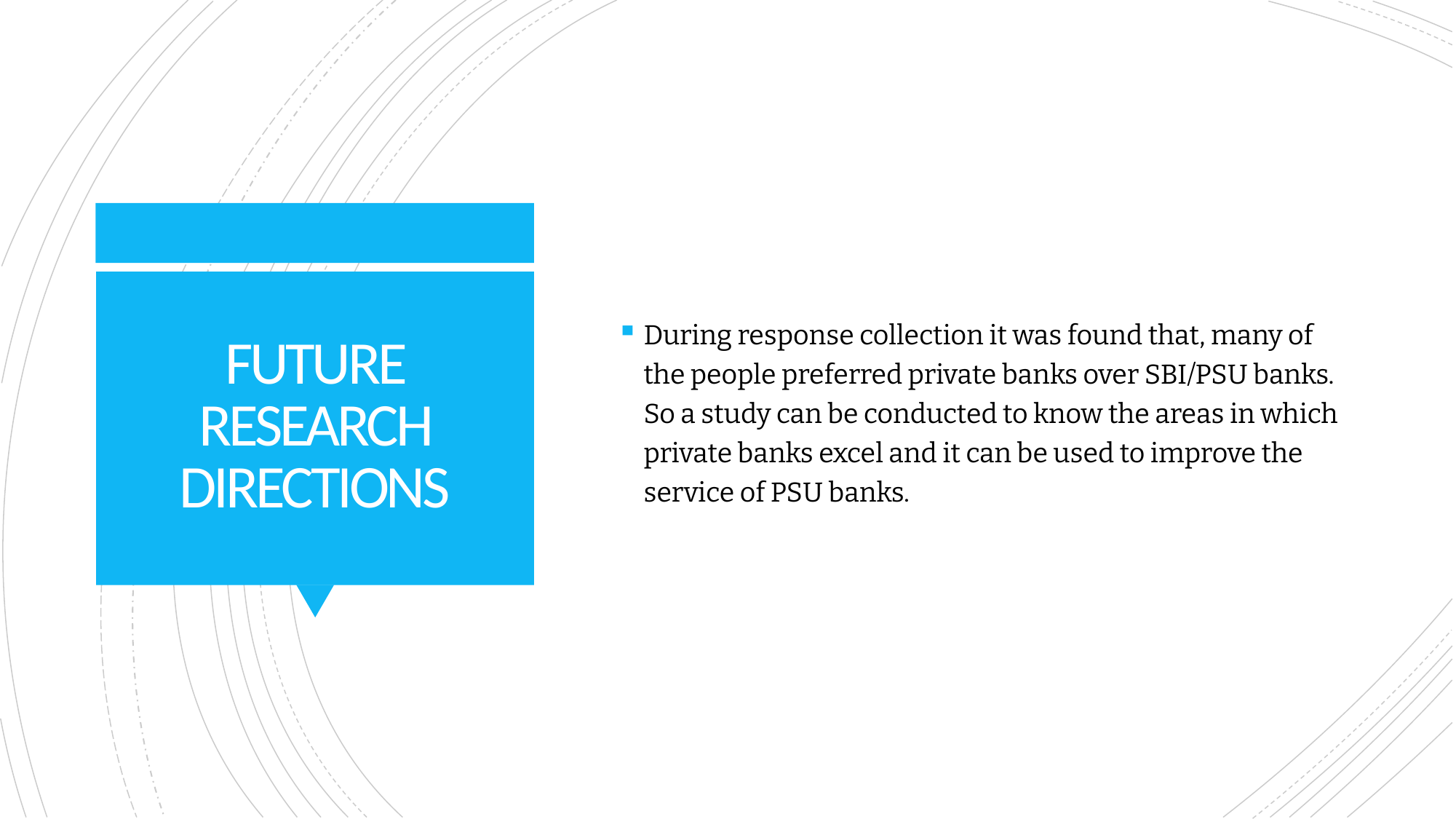

During response collection it was found that, many of the people preferred private banks over SBI/PSU banks. So a study can be conducted to know the areas in which private banks excel and it can be used to improve the service of PSU banks.
# FUTURE RESEARCH DIRECTIONS